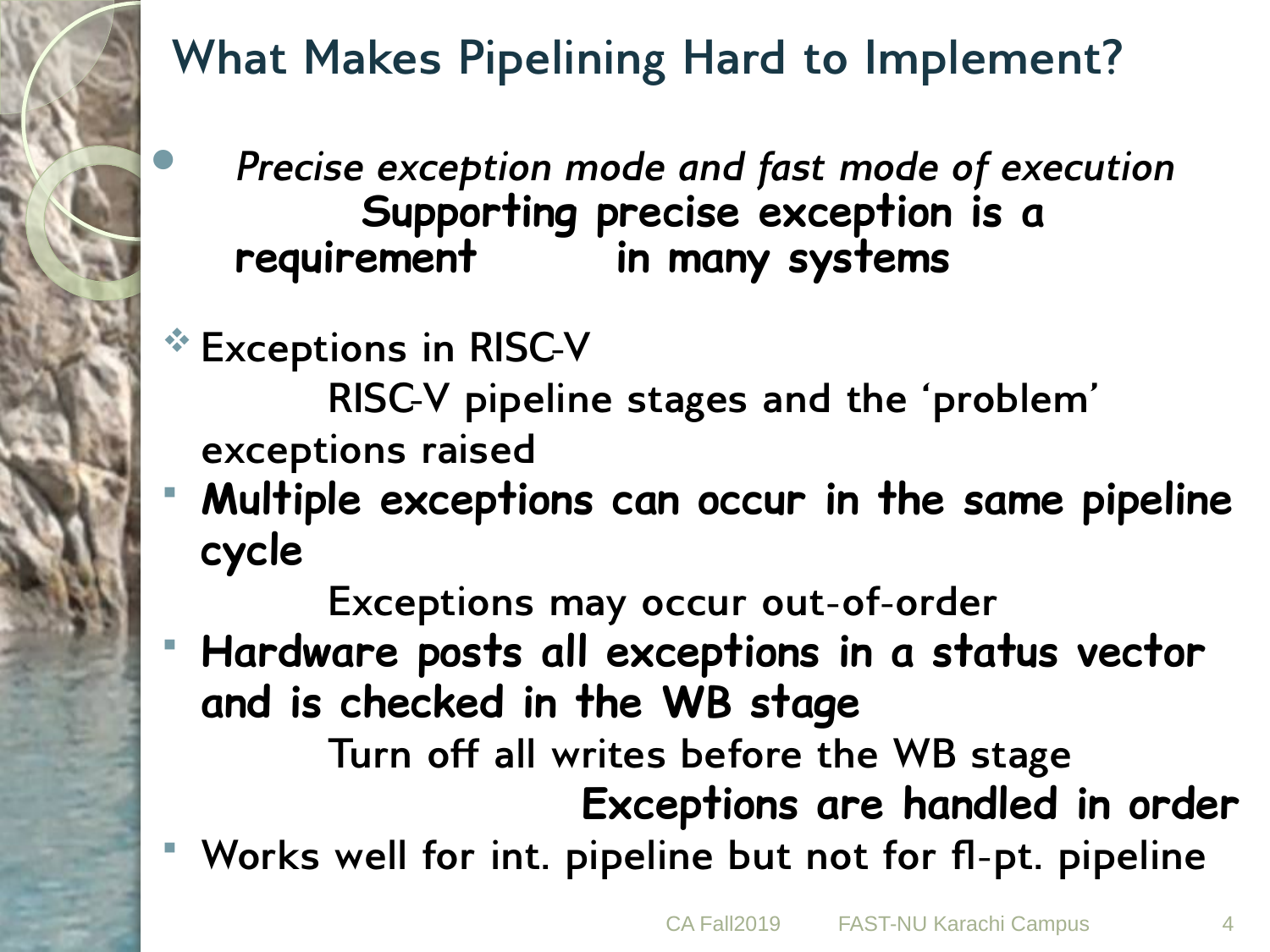

# What Makes Pipelining Hard to Implement?
Precise exception mode and fast mode of execution
		Supporting precise exception is a requirement 	in many systems

Exceptions in RISC-V
		RISC-V pipeline stages and the ‘problem’ 	exceptions raised
Multiple exceptions can occur in the same pipeline cycle
		Exceptions may occur out-of-order
Hardware posts all exceptions in a status vector and is checked in the WB stage
		Turn off all writes before the WB stage
				Exceptions are handled in order
Works well for int. pipeline but not for fl-pt. pipeline
CA Fall2019
4
FAST-NU Karachi Campus